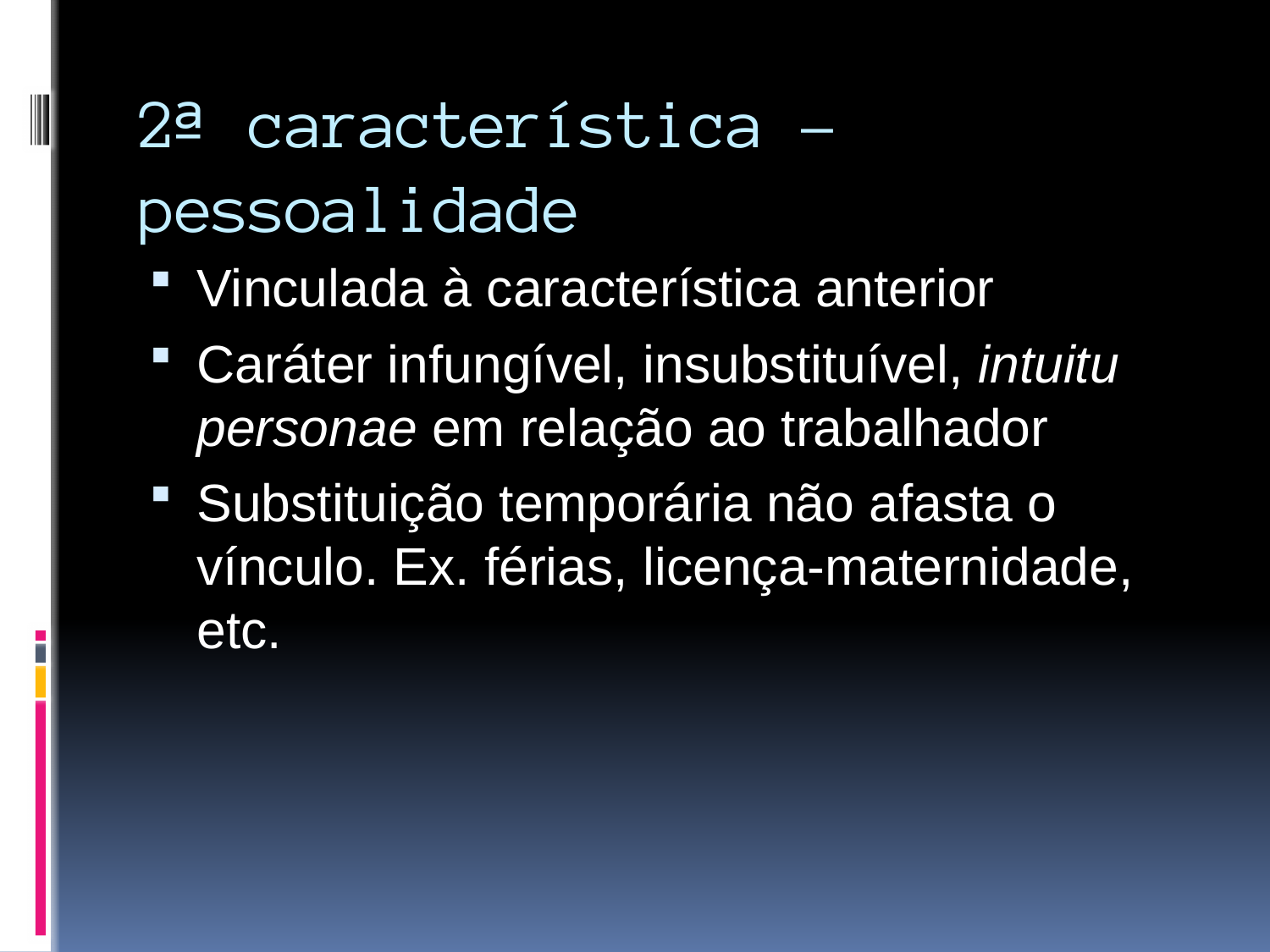

# 2ª característica – pessoalidade
Vinculada à característica anterior
Caráter infungível, insubstituível, intuitu personae em relação ao trabalhador
Substituição temporária não afasta o vínculo. Ex. férias, licença-maternidade, etc.